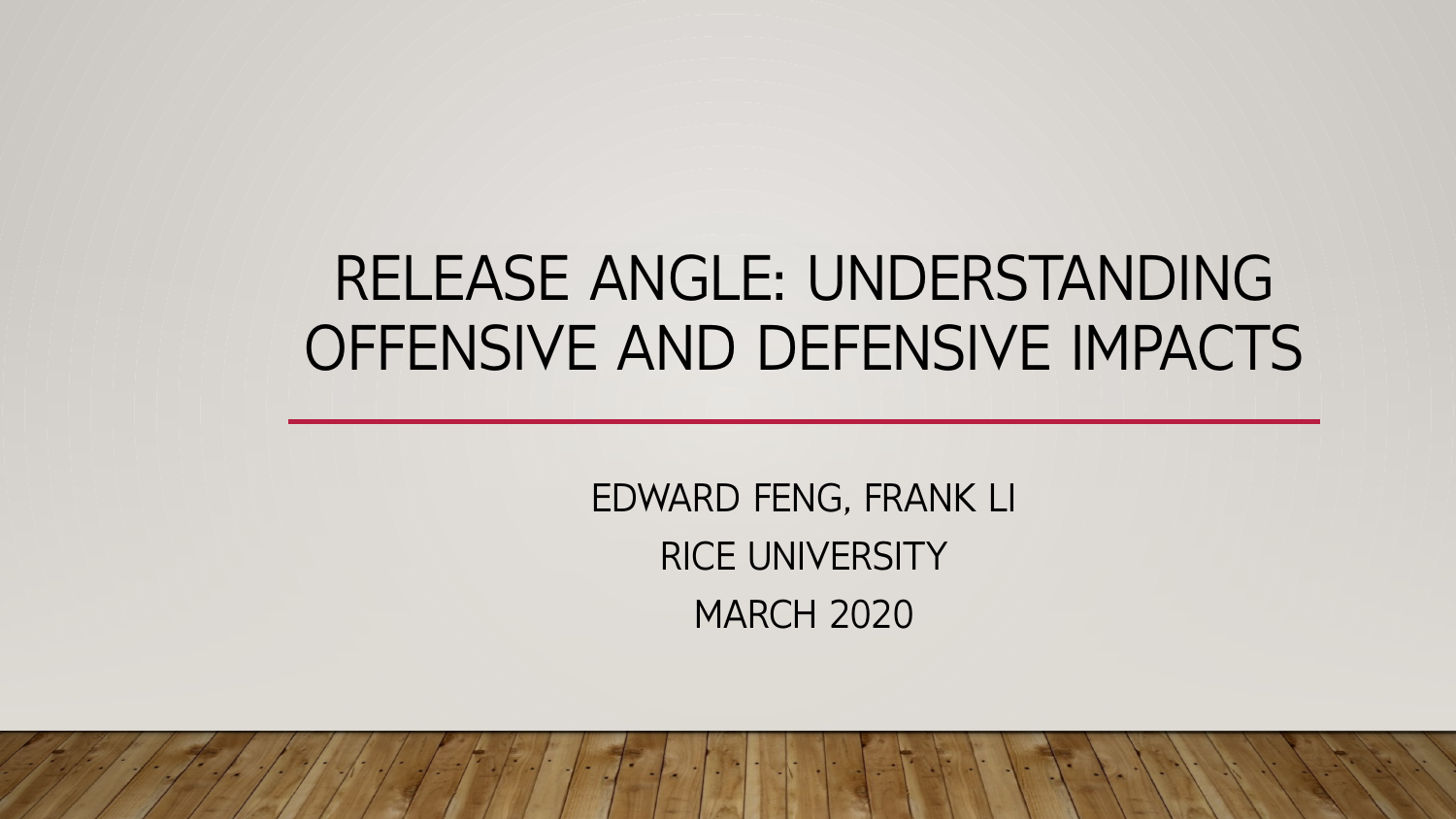

# Release angle: understanding offensive and Defensive impacts
Edward Feng, Frank Li
Rice University
March 2020